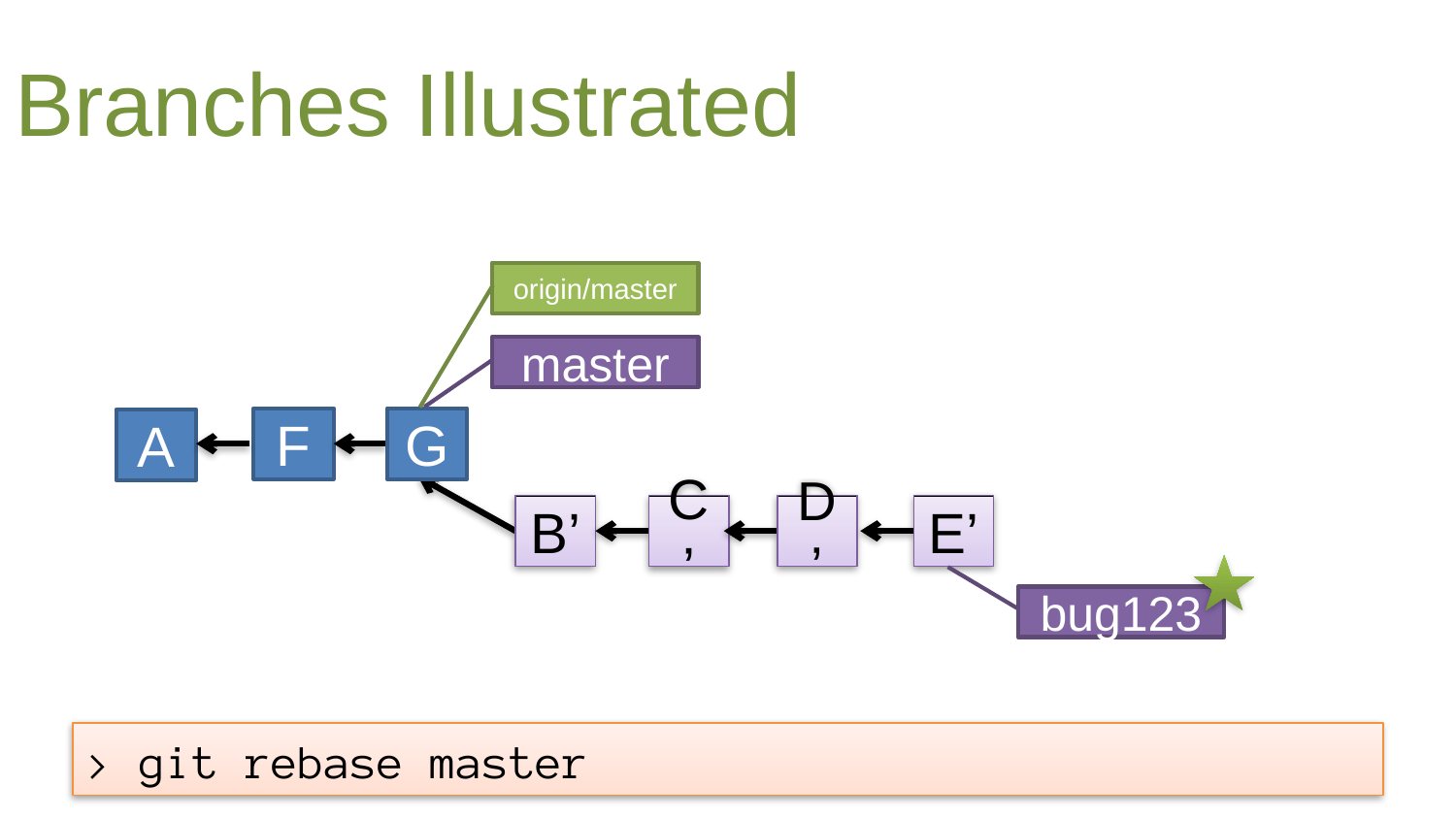

Branches Illustrated
origin/master
master
F
G
A
B’
C’
D’
E’

bug123
> git rebase master